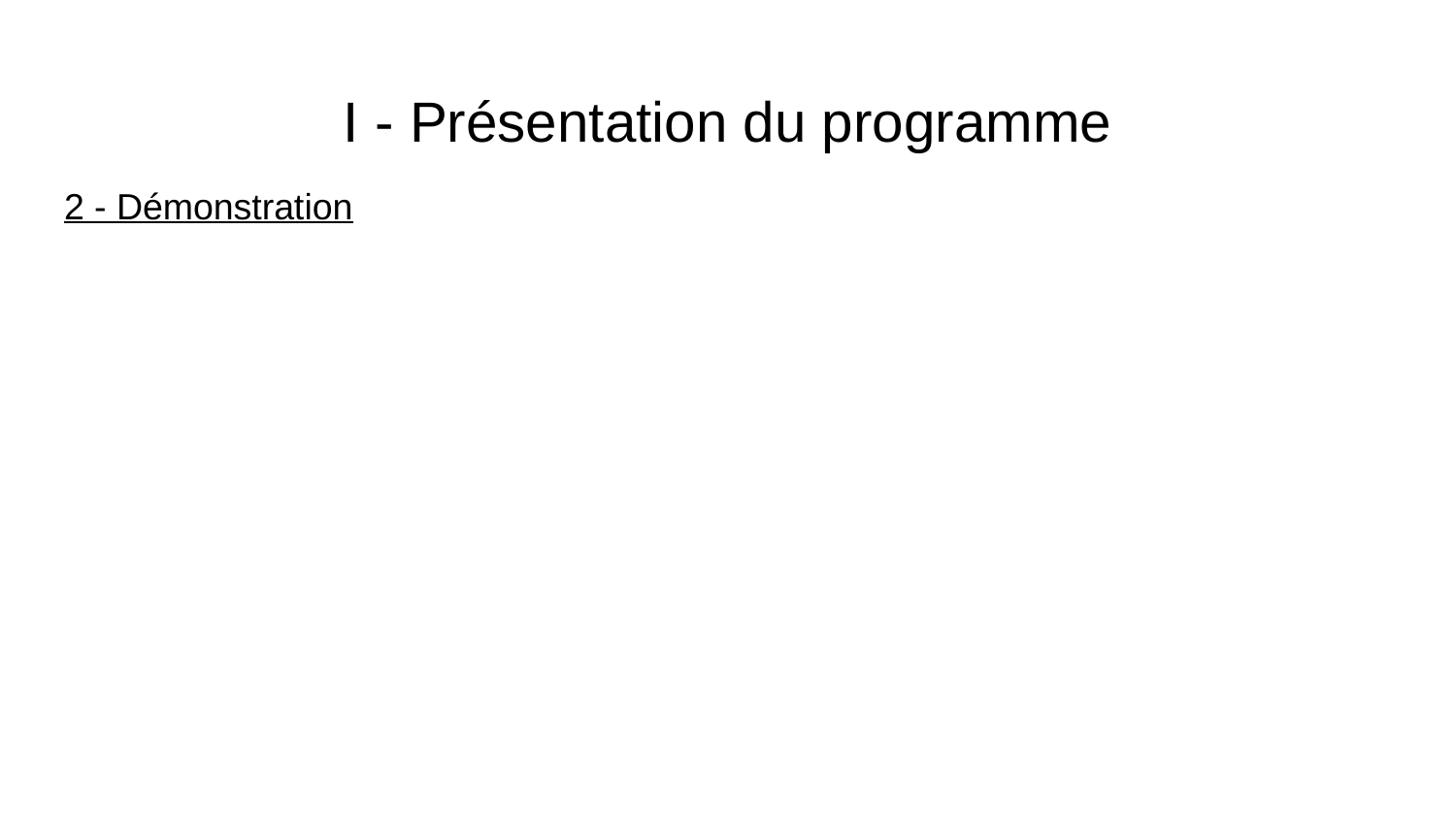

# I - Présentation du programme
2 - Démonstration